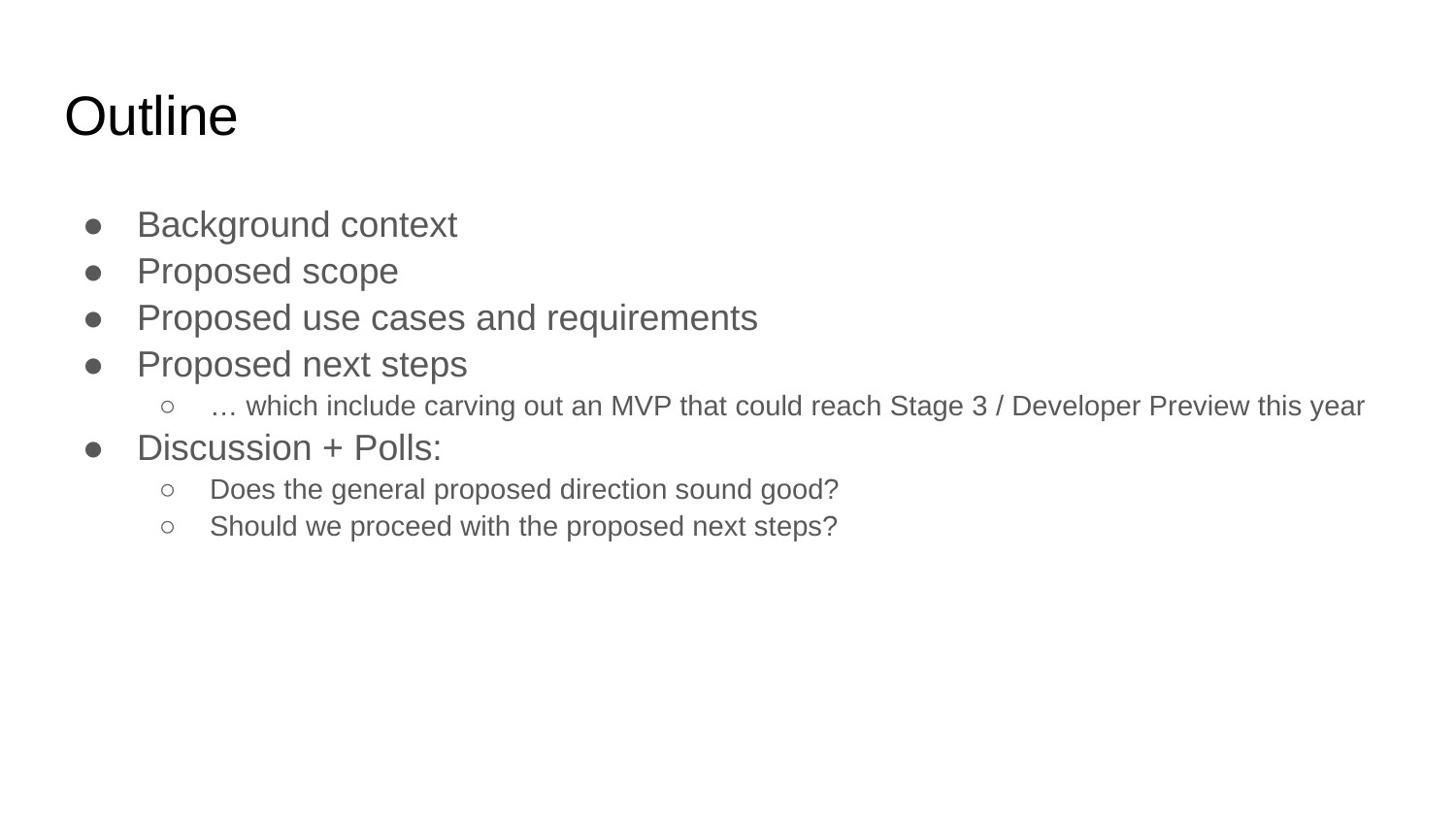

# Outline
Background context
Proposed scope
Proposed use cases and requirements
Proposed next steps
… which include carving out an MVP that could reach Stage 3 / Developer Preview this year
Discussion + Polls:
Does the general proposed direction sound good?
Should we proceed with the proposed next steps?